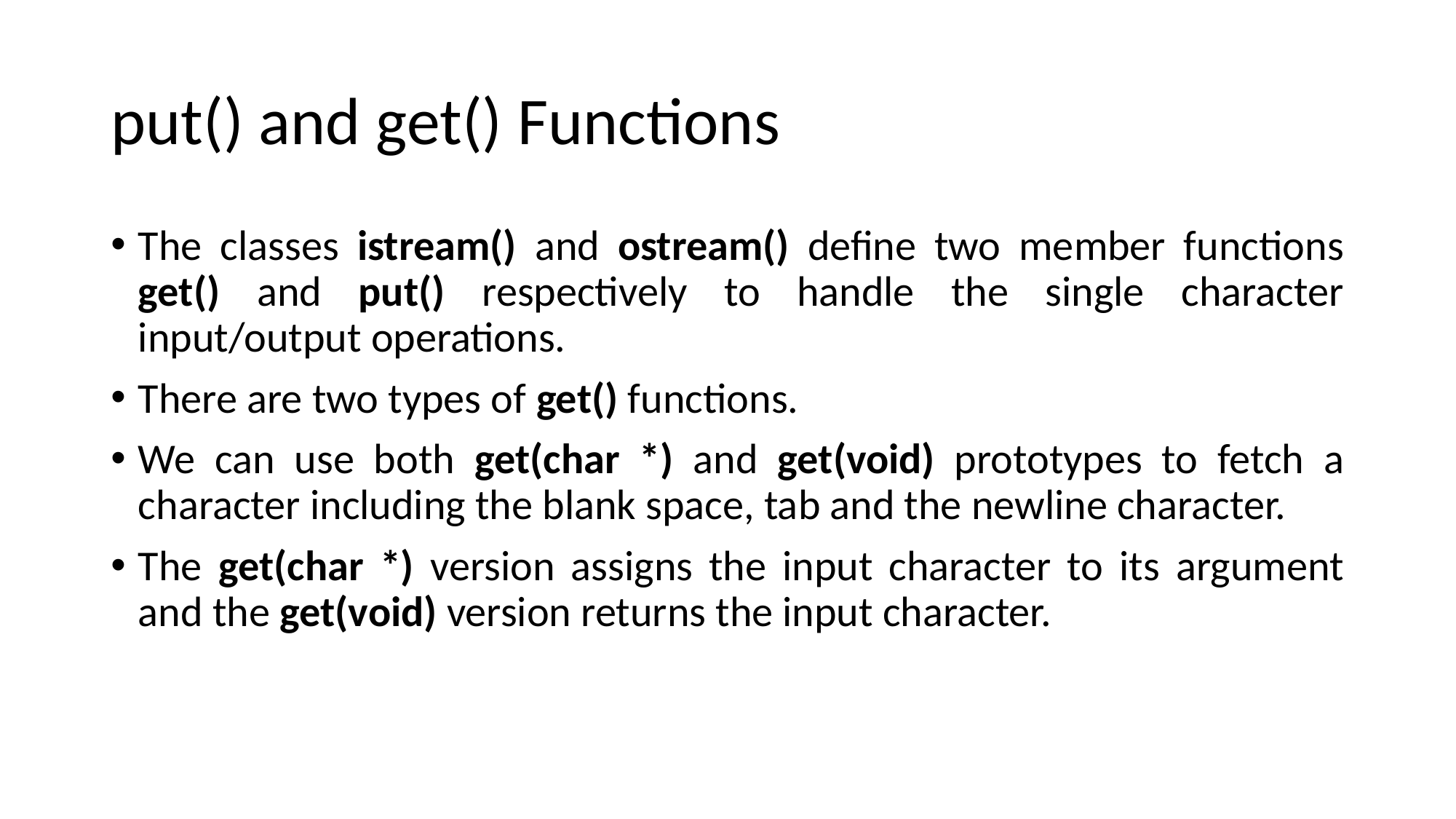

# put() and get() Functions
The classes istream() and ostream() define two member functions get() and put() respectively to handle the single character input/output operations.
There are two types of get() functions.
We can use both get(char *) and get(void) prototypes to fetch a character including the blank space, tab and the newline character.
The get(char *) version assigns the input character to its argument and the get(void) version returns the input character.